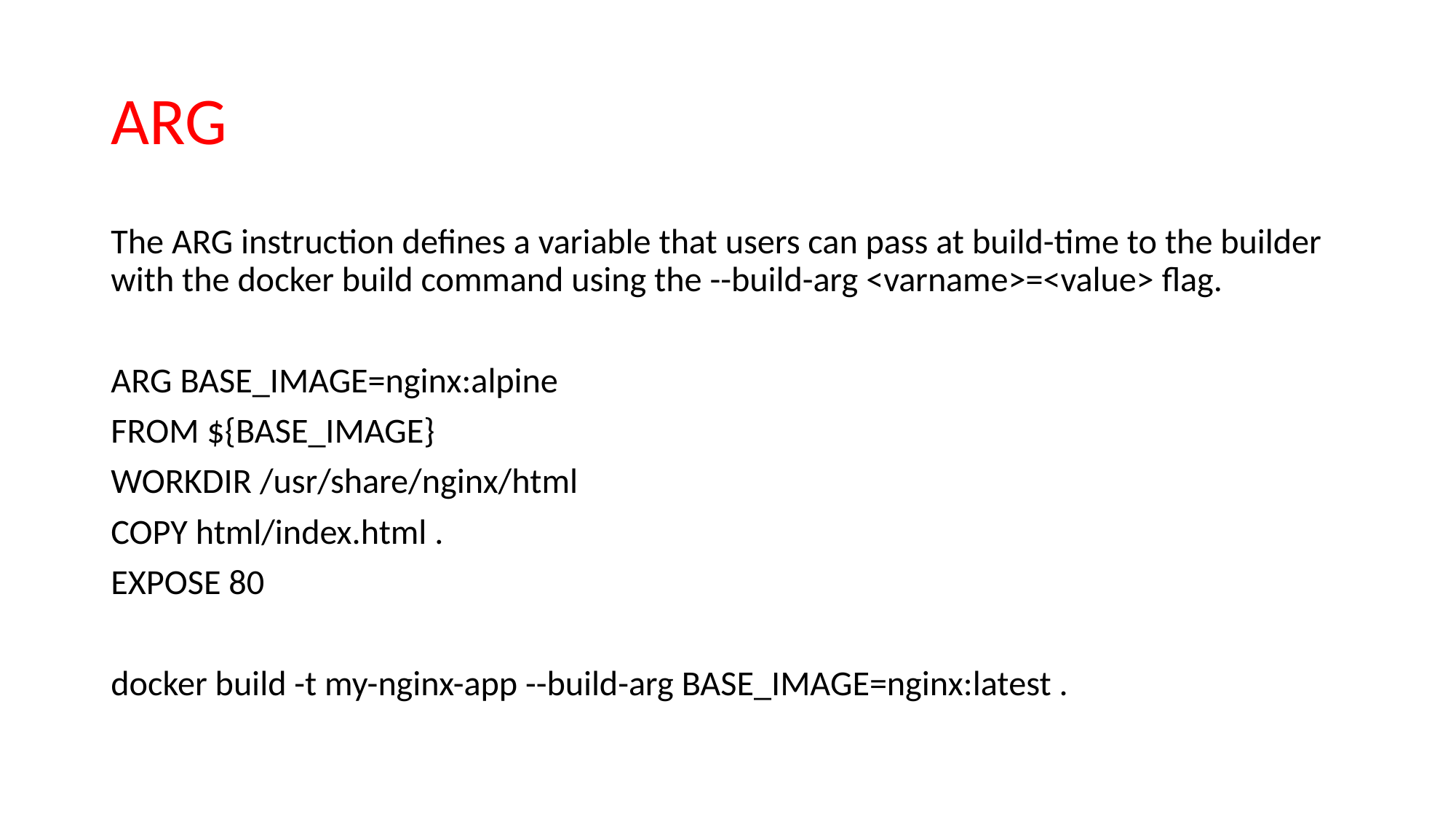

# ARG
The ARG instruction defines a variable that users can pass at build-time to the builder with the docker build command using the --build-arg <varname>=<value> flag.

ARG BASE_IMAGE=nginx:alpine
FROM ${BASE_IMAGE}
WORKDIR /usr/share/nginx/html
COPY html/index.html .
EXPOSE 80

docker build -t my-nginx-app --build-arg BASE_IMAGE=nginx:latest .